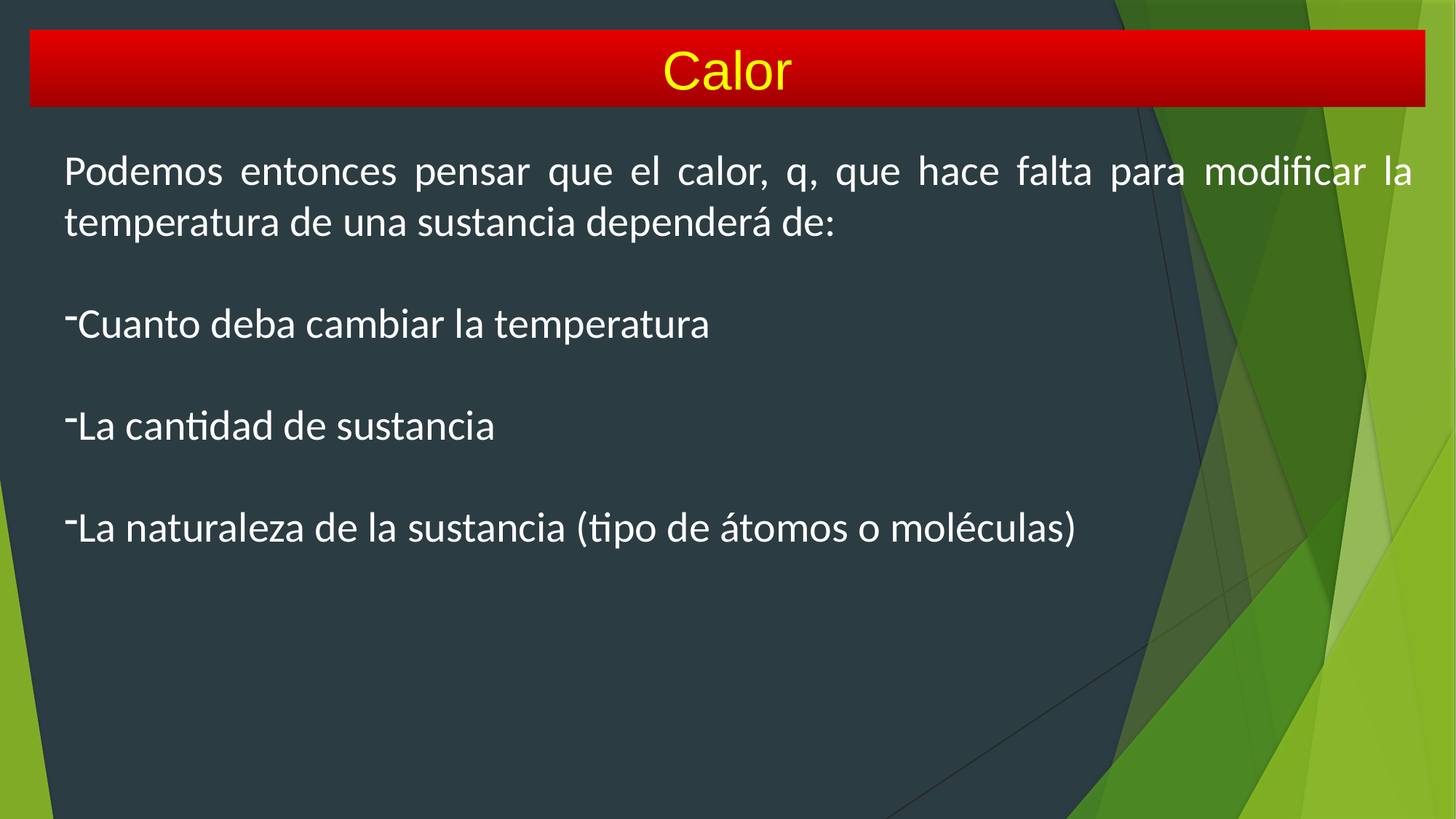

Calor
Podemos entonces pensar que el calor, q, que hace falta para modificar la temperatura de una sustancia dependerá de:

Cuanto deba cambiar la temperatura

La cantidad de sustancia

La naturaleza de la sustancia (tipo de átomos o moléculas)